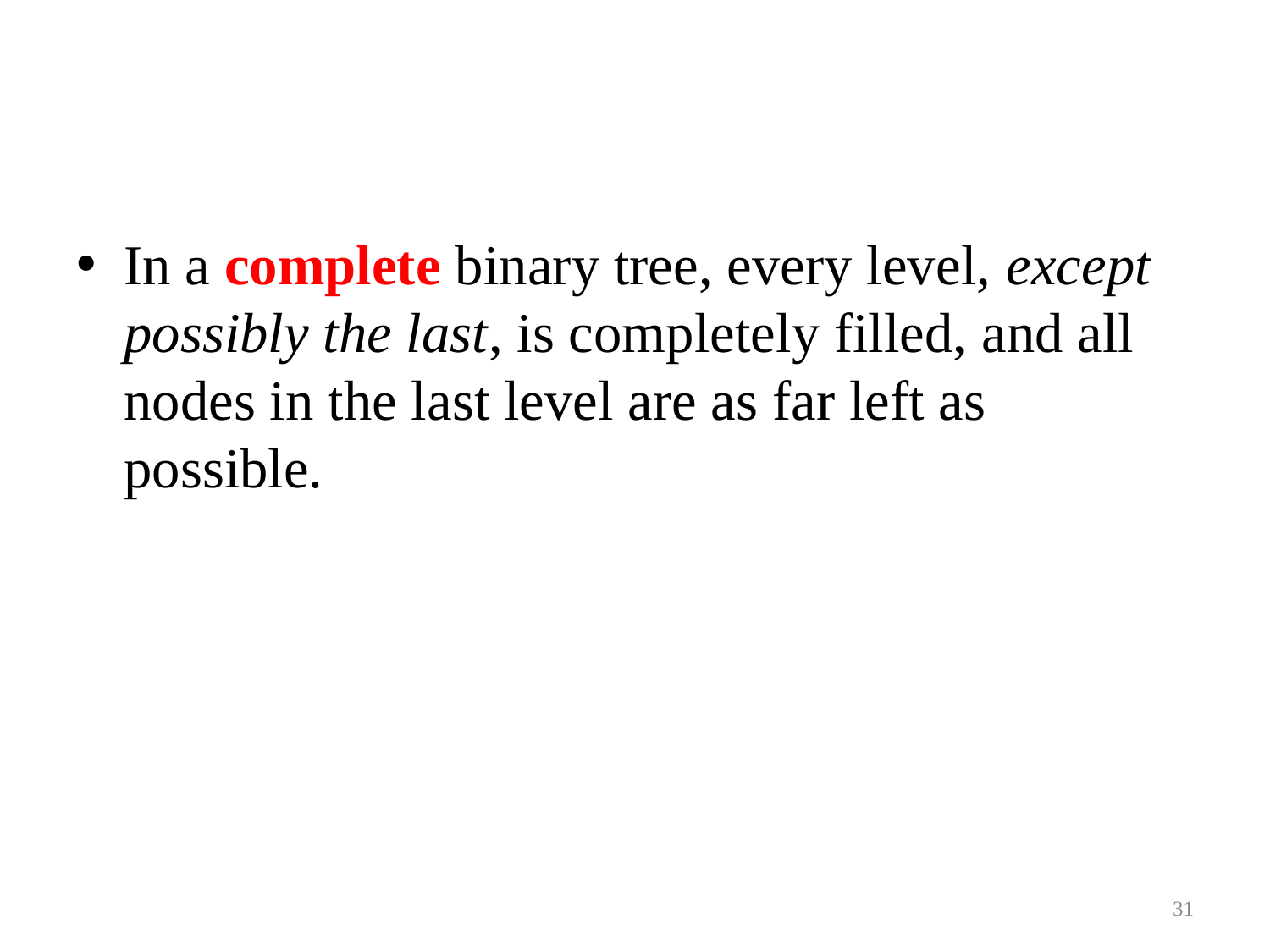

#
In a complete binary tree, every level, except possibly the last, is completely filled, and all nodes in the last level are as far left as possible.
31